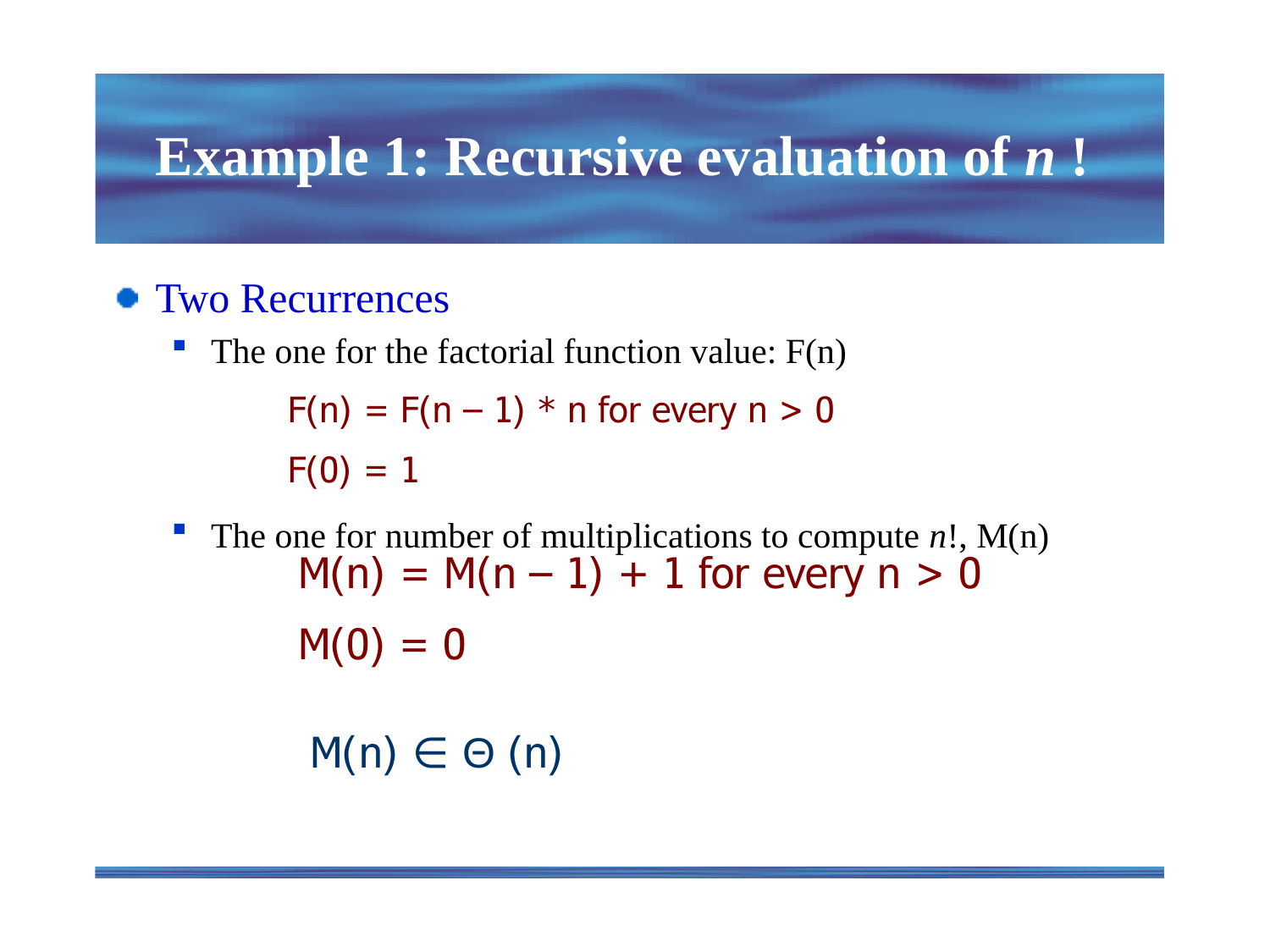

# Example 1: Recursive evaluation of n !
Two Recurrences
The one for the factorial function value: F(n)

The one for number of multiplications to compute n!, M(n)

F(n) = F(n – 1) * n for every n > 0
F(0) = 1
M(n) = M(n – 1) + 1 for every n > 0
M(0) = 0
M(n) ∈ Θ (n)